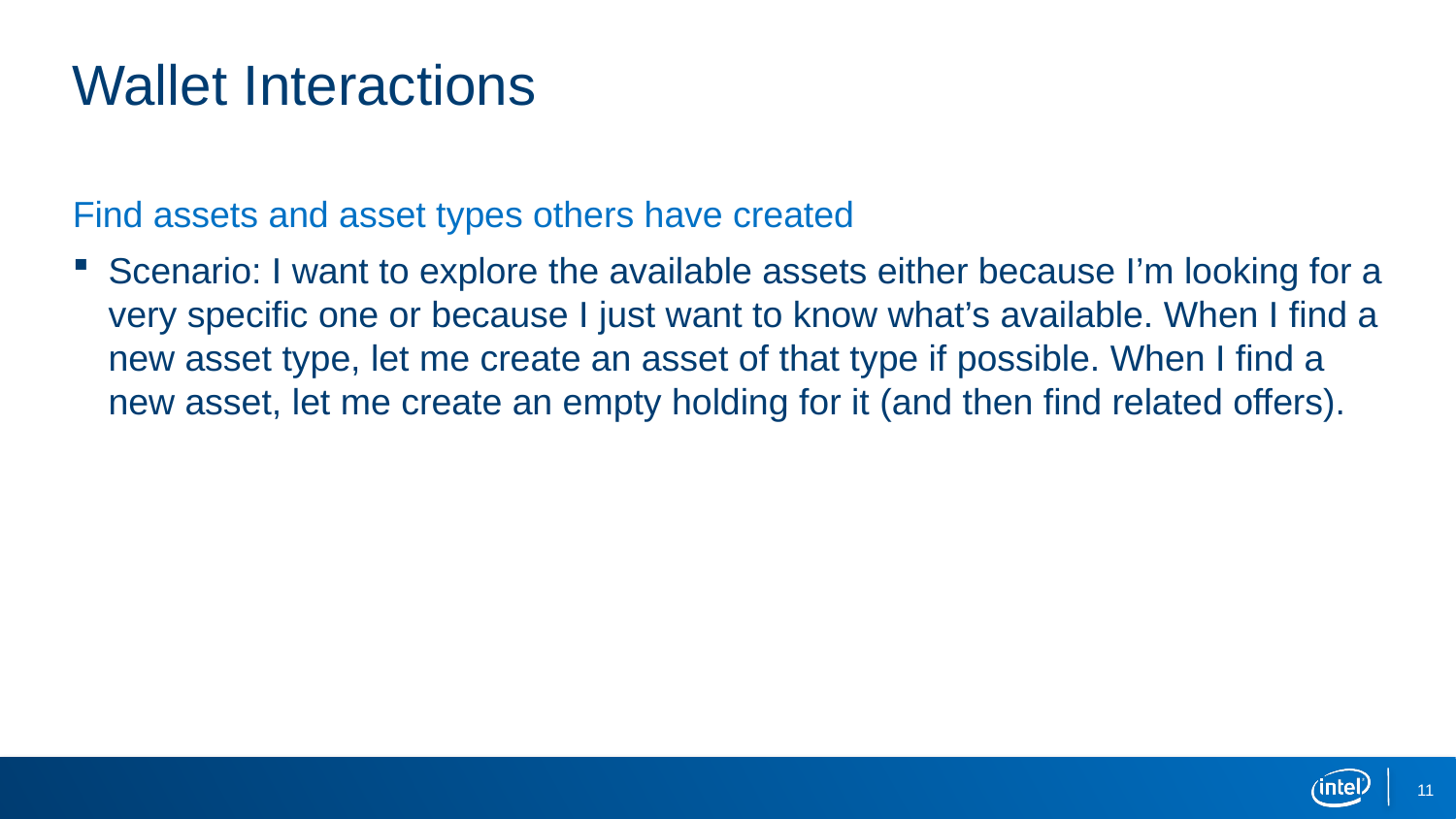

# Wallet Interactions
Find assets and asset types others have created
Scenario: I want to explore the available assets either because I’m looking for a very specific one or because I just want to know what’s available. When I find a new asset type, let me create an asset of that type if possible. When I find a new asset, let me create an empty holding for it (and then find related offers).

11